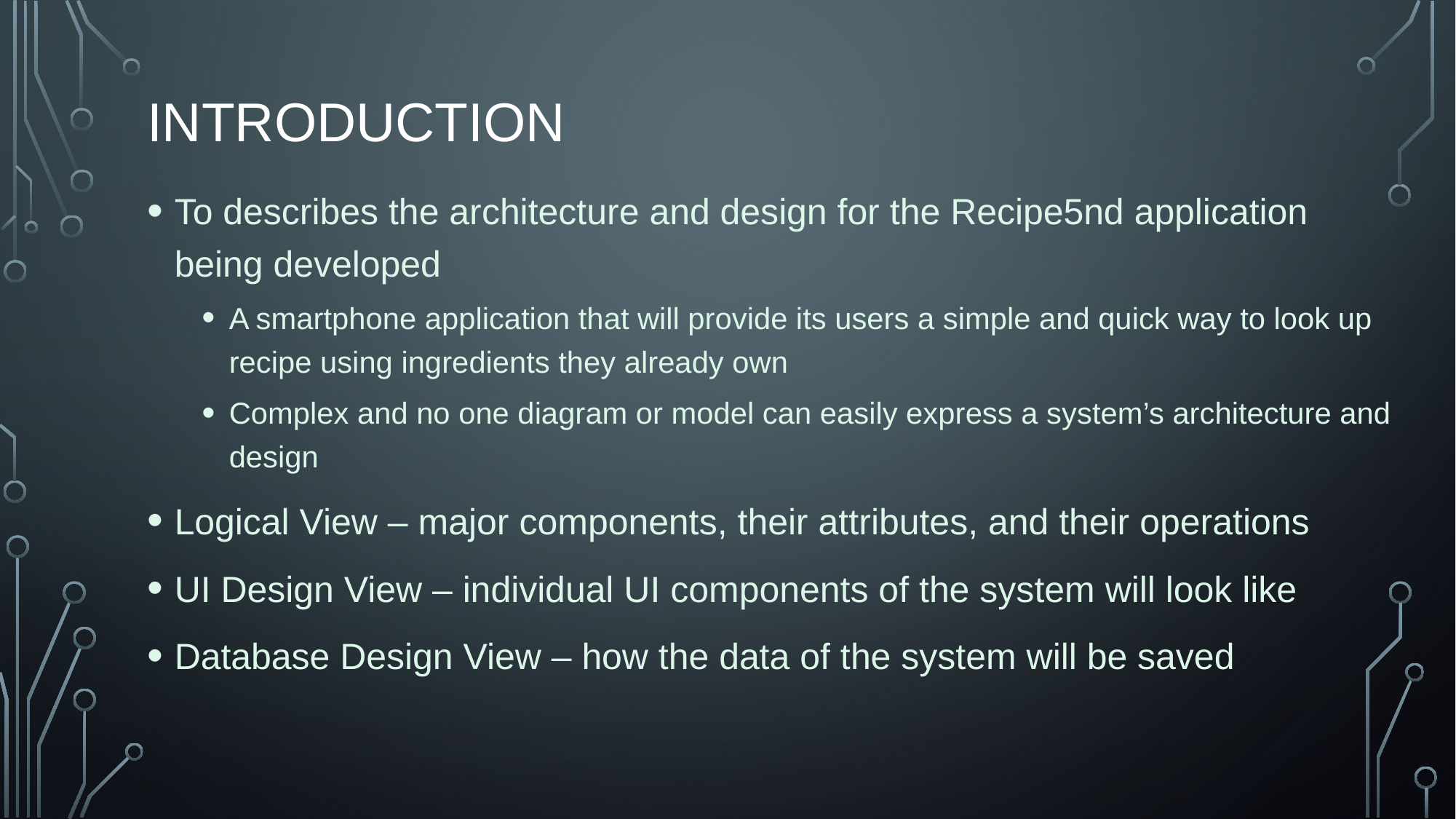

# INTRODUCTION
To describes the architecture and design for the Recipe5nd application being developed
A smartphone application that will provide its users a simple and quick way to look up recipe using ingredients they already own
Complex and no one diagram or model can easily express a system’s architecture and design
Logical View – major components, their attributes, and their operations
UI Design View – individual UI components of the system will look like
Database Design View – how the data of the system will be saved